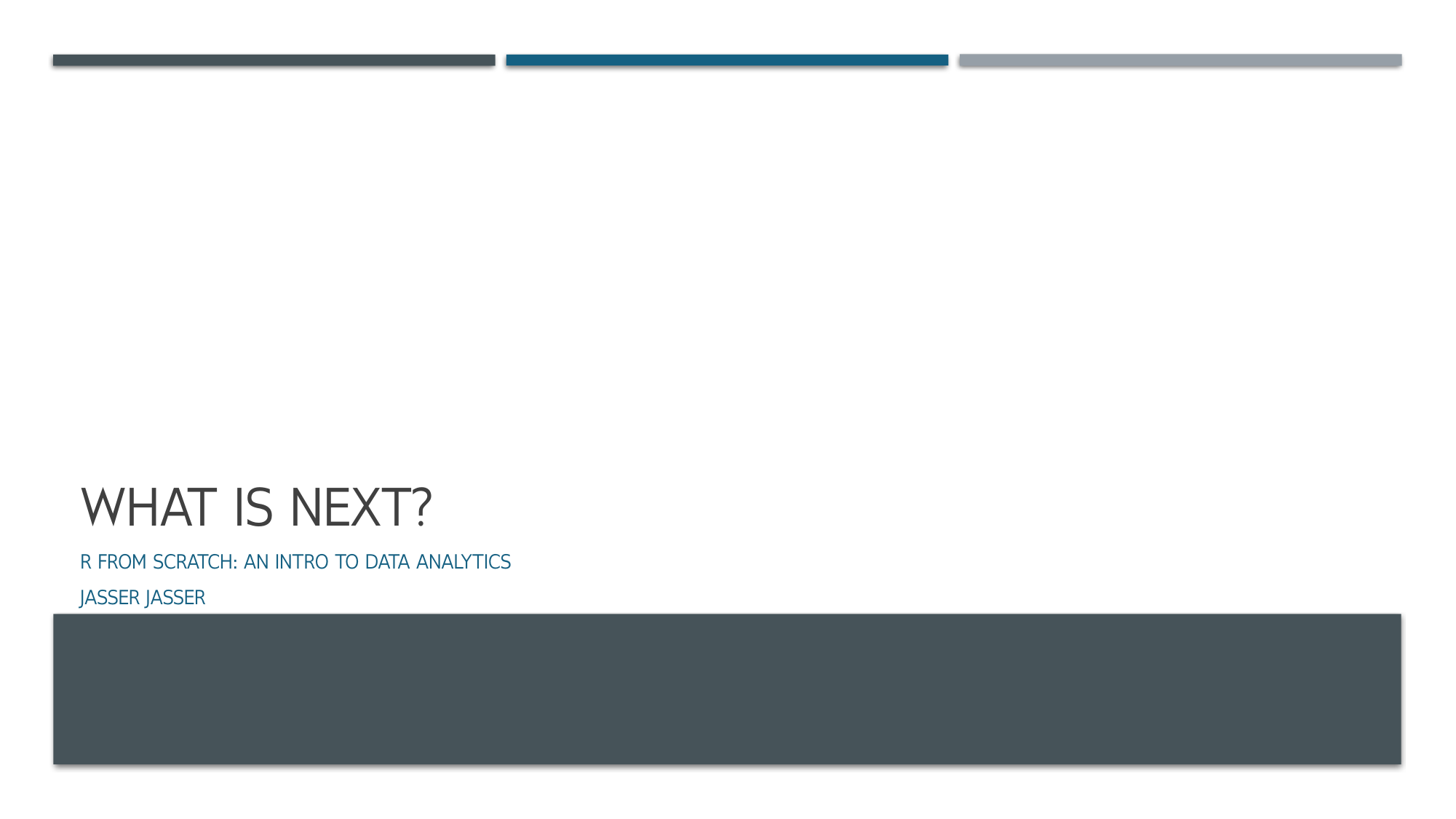

# What is Next?
R From scratch: an intro to data analytics
Jasser Jasser